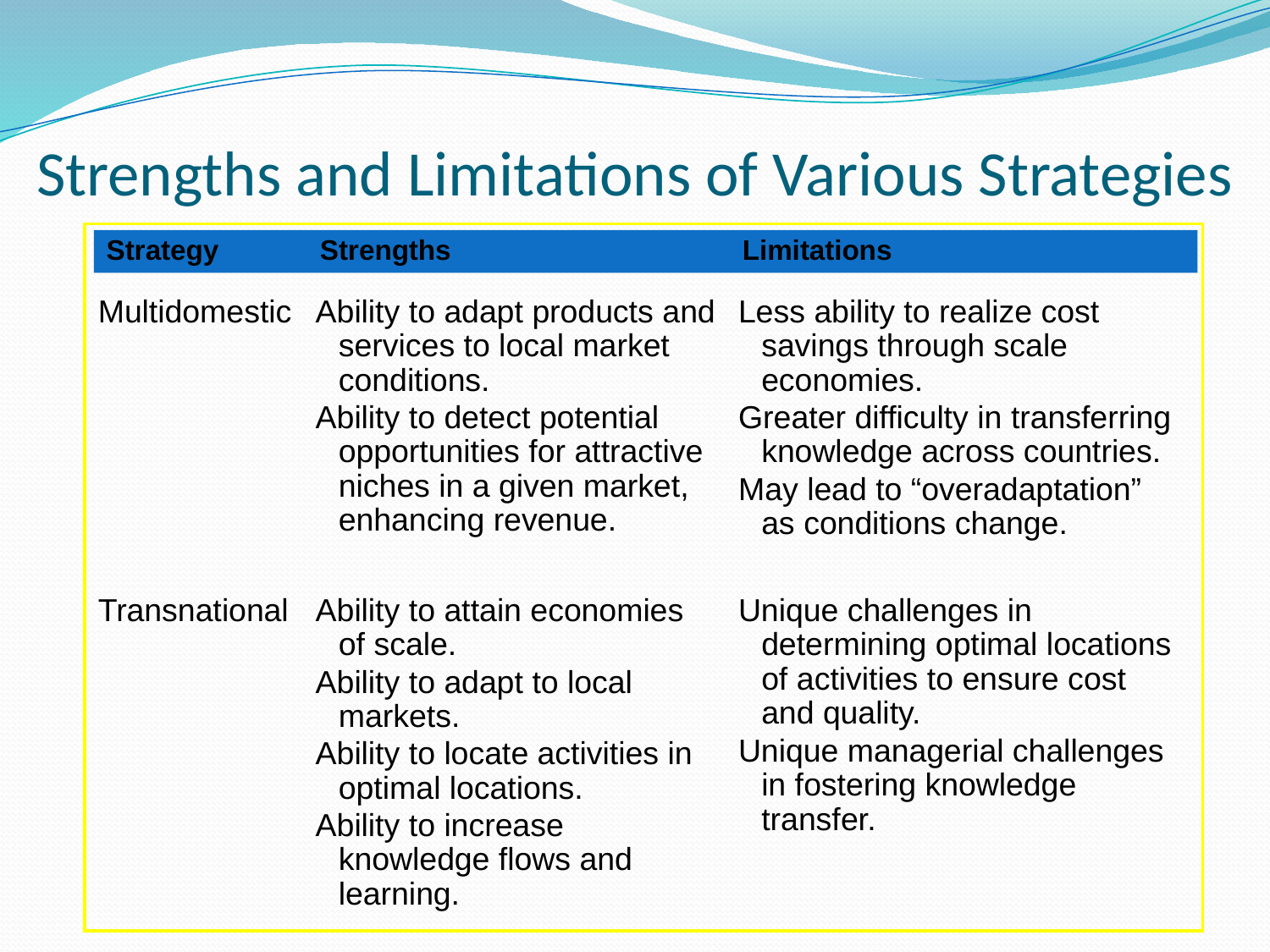

Strengths and Limitations of Various Strategies

Strategy	Strengths	Limitations
Multidomestic
Ability to adapt products and services to local market conditions.
Ability to detect potential opportunities for attractive niches in a given market, enhancing revenue.
Less ability to realize cost savings through scale economies.
Greater difficulty in transferring knowledge across countries.
May lead to “overadaptation” as conditions change.
Transnational
Ability to attain economies of scale.
Ability to adapt to local markets.
Ability to locate activities in optimal locations.
Ability to increase knowledge flows and learning.
Unique challenges in determining optimal locations of activities to ensure cost and quality.
Unique managerial challenges in fostering knowledge transfer.